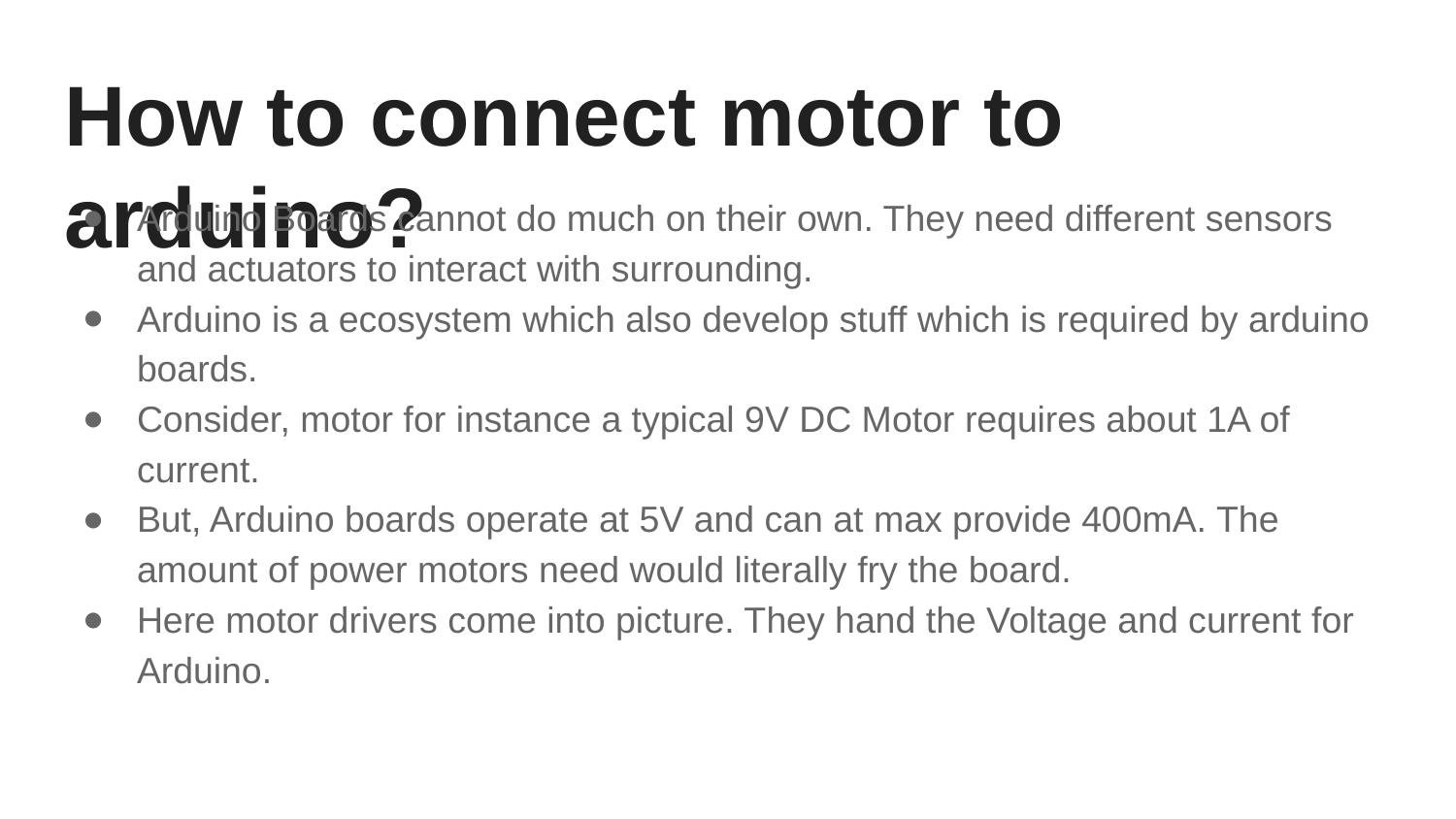

# How to connect motor to arduino?
Arduino Boards cannot do much on their own. They need different sensors and actuators to interact with surrounding.
Arduino is a ecosystem which also develop stuff which is required by arduino boards.
Consider, motor for instance a typical 9V DC Motor requires about 1A of current.
But, Arduino boards operate at 5V and can at max provide 400mA. The amount of power motors need would literally fry the board.
Here motor drivers come into picture. They hand the Voltage and current for Arduino.